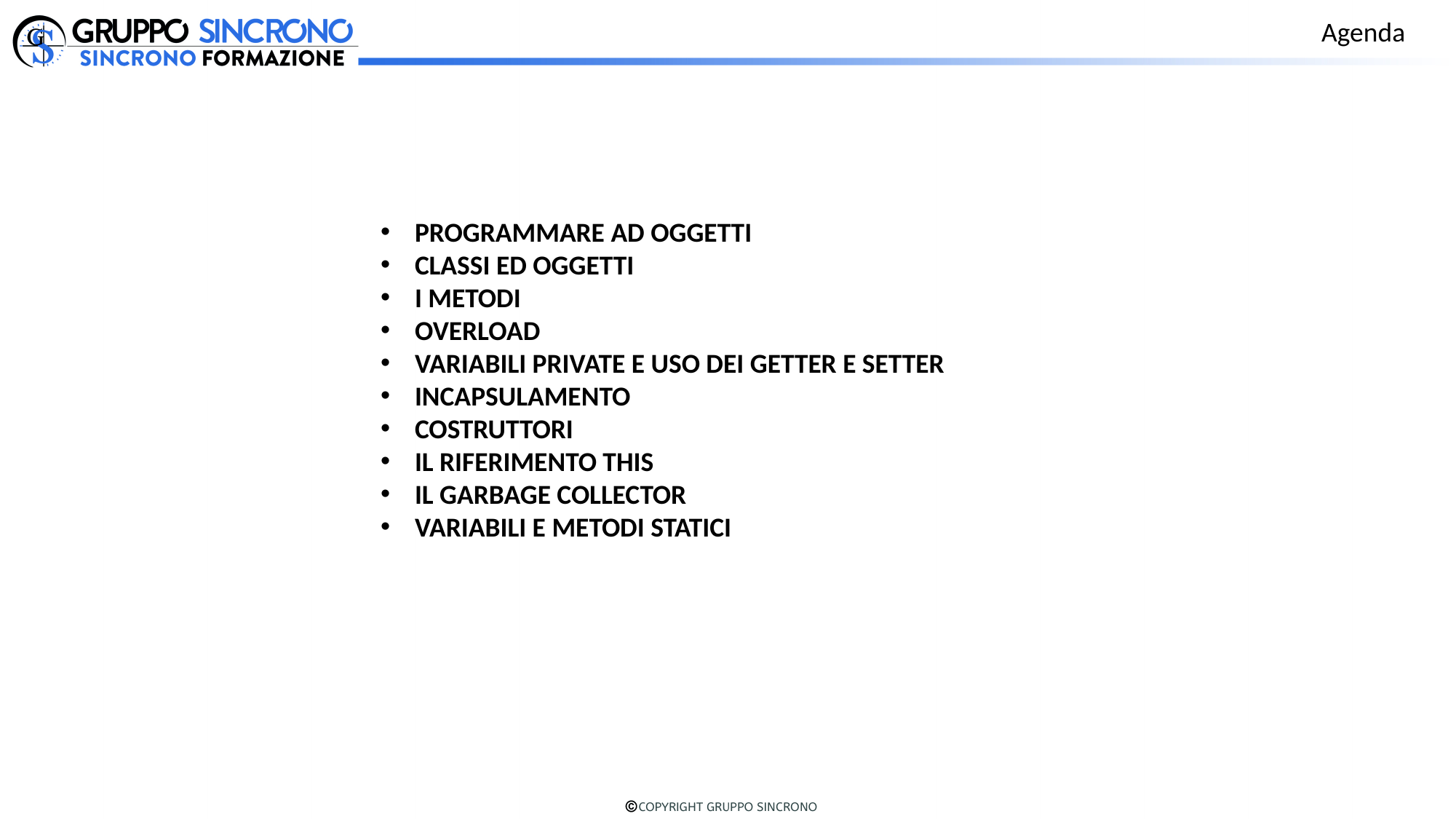

Agenda
PROGRAMMARE AD OGGETTI
CLASSI ED OGGETTI
I METODI
OVERLOAD
VARIABILI PRIVATE E USO DEI GETTER E SETTER
INCAPSULAMENTO
COSTRUTTORI
IL RIFERIMENTO THIS
IL GARBAGE COLLECTOR
VARIABILI E METODI STATICI